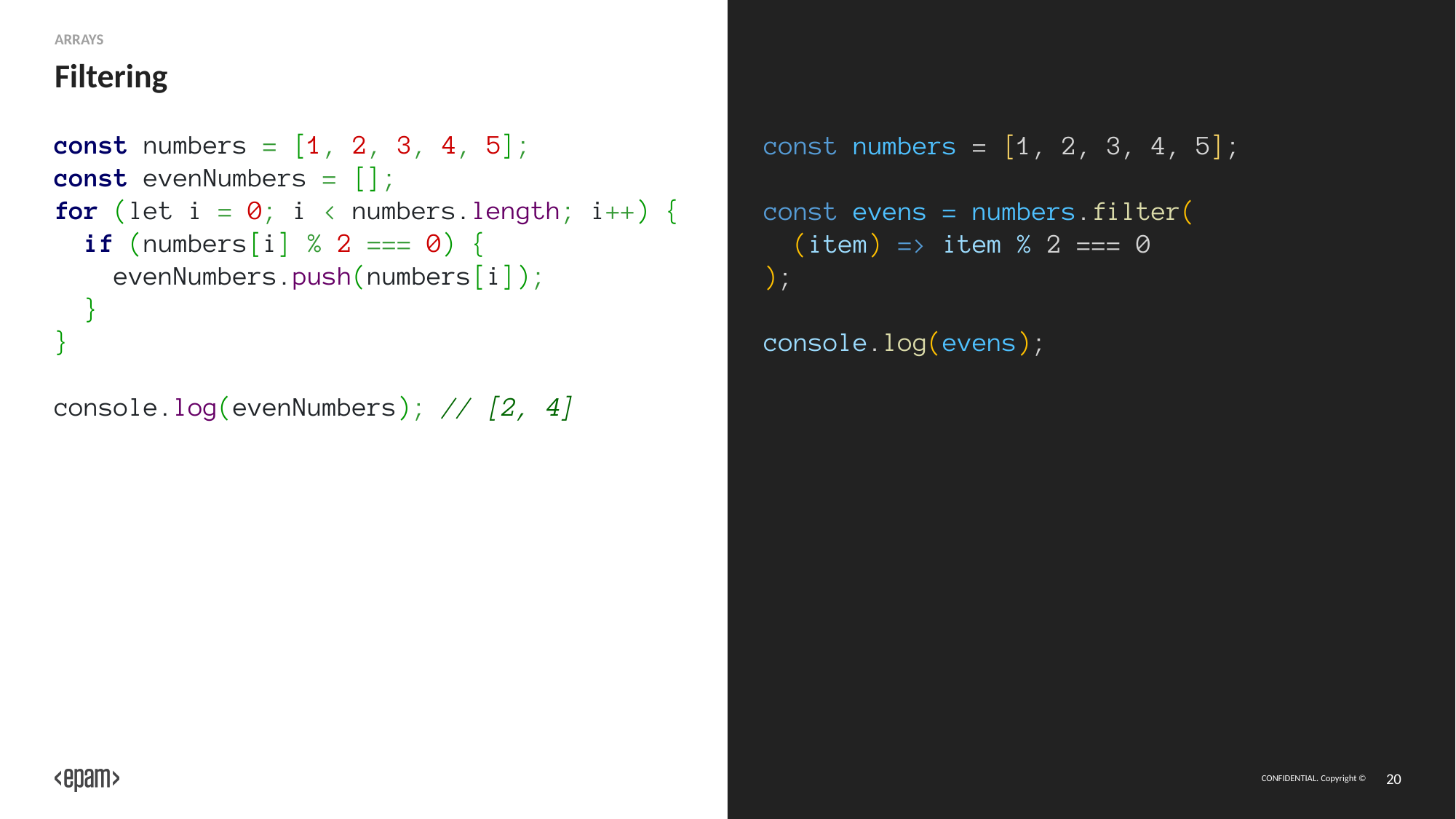

Arrays
# Filtering
const numbers = [1, 2, 3, 4, 5];

const evens = numbers.filter(
  (item) => item % 2 === 0
);

console.log(evens);
const numbers = [1, 2, 3, 4, 5];
const evenNumbers = [];
for (let i = 0; i < numbers.length; i++) {
  if (numbers[i] % 2 === 0) {
    evenNumbers.push(numbers[i]);
  }
}

console.log(evenNumbers); // [2, 4]